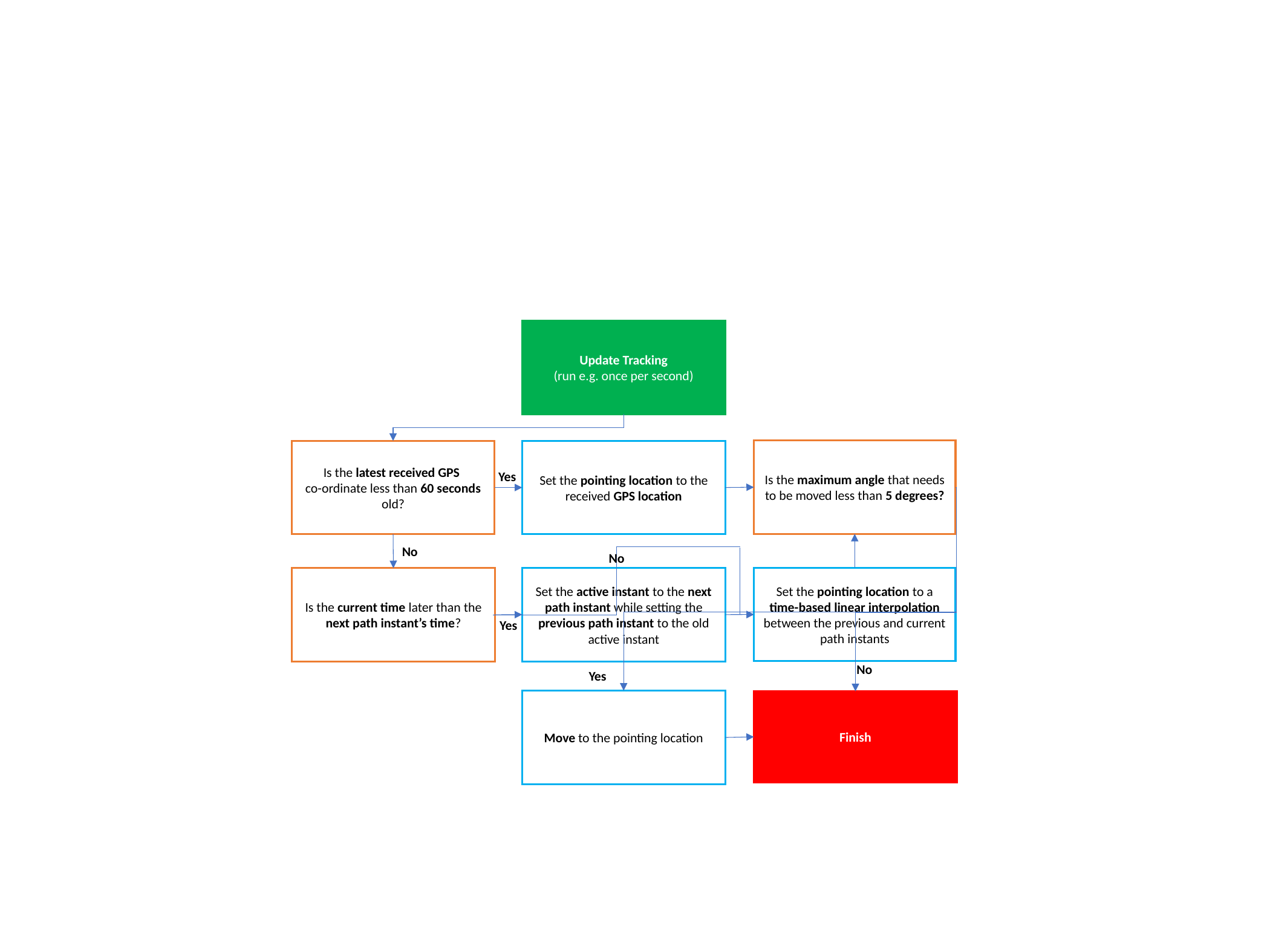

Update Tracking
(run e.g. once per second)
Is the maximum angle that needs to be moved less than 5 degrees?
Set the pointing location to the received GPS location
Is the latest received GPS
co-ordinate less than 60 seconds old?
Yes
No
No
Set the active instant to the next path instant while setting the previous path instant to the old active instant
Set the pointing location to a time-based linear interpolation between the previous and current path instants
Is the current time later than the next path instant’s time?
Yes
No
Yes
Move to the pointing location
Finish